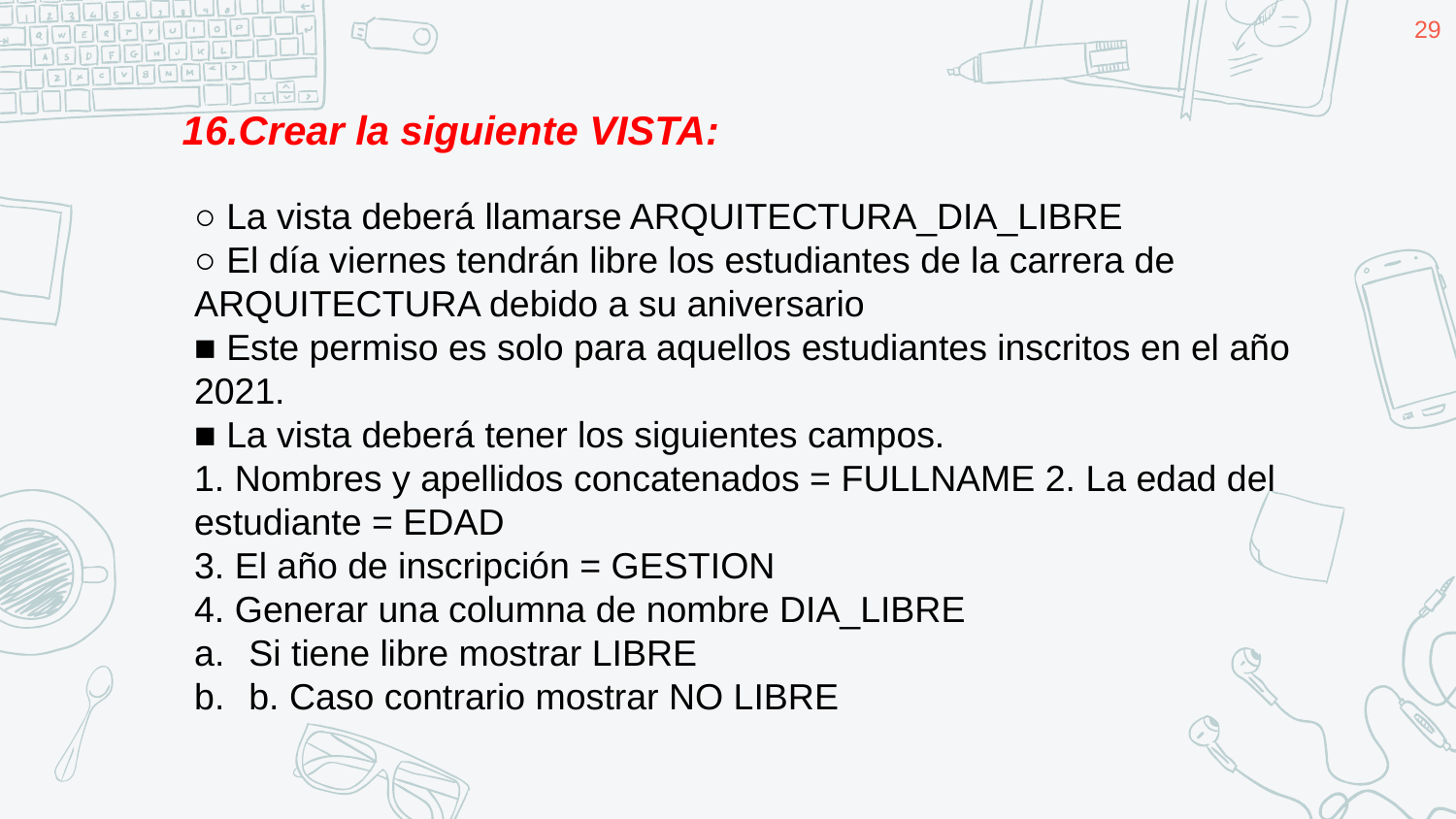

29
16.Crear la siguiente VISTA:
○ La vista deberá llamarse ARQUITECTURA_DIA_LIBRE
○ El día viernes tendrán libre los estudiantes de la carrera de ARQUITECTURA debido a su aniversario
■ Este permiso es solo para aquellos estudiantes inscritos en el año 2021.
■ La vista deberá tener los siguientes campos.
1. Nombres y apellidos concatenados = FULLNAME 2. La edad del estudiante = EDAD
3. El año de inscripción = GESTION
4. Generar una columna de nombre DIA_LIBRE
Si tiene libre mostrar LIBRE
b. Caso contrario mostrar NO LIBRE